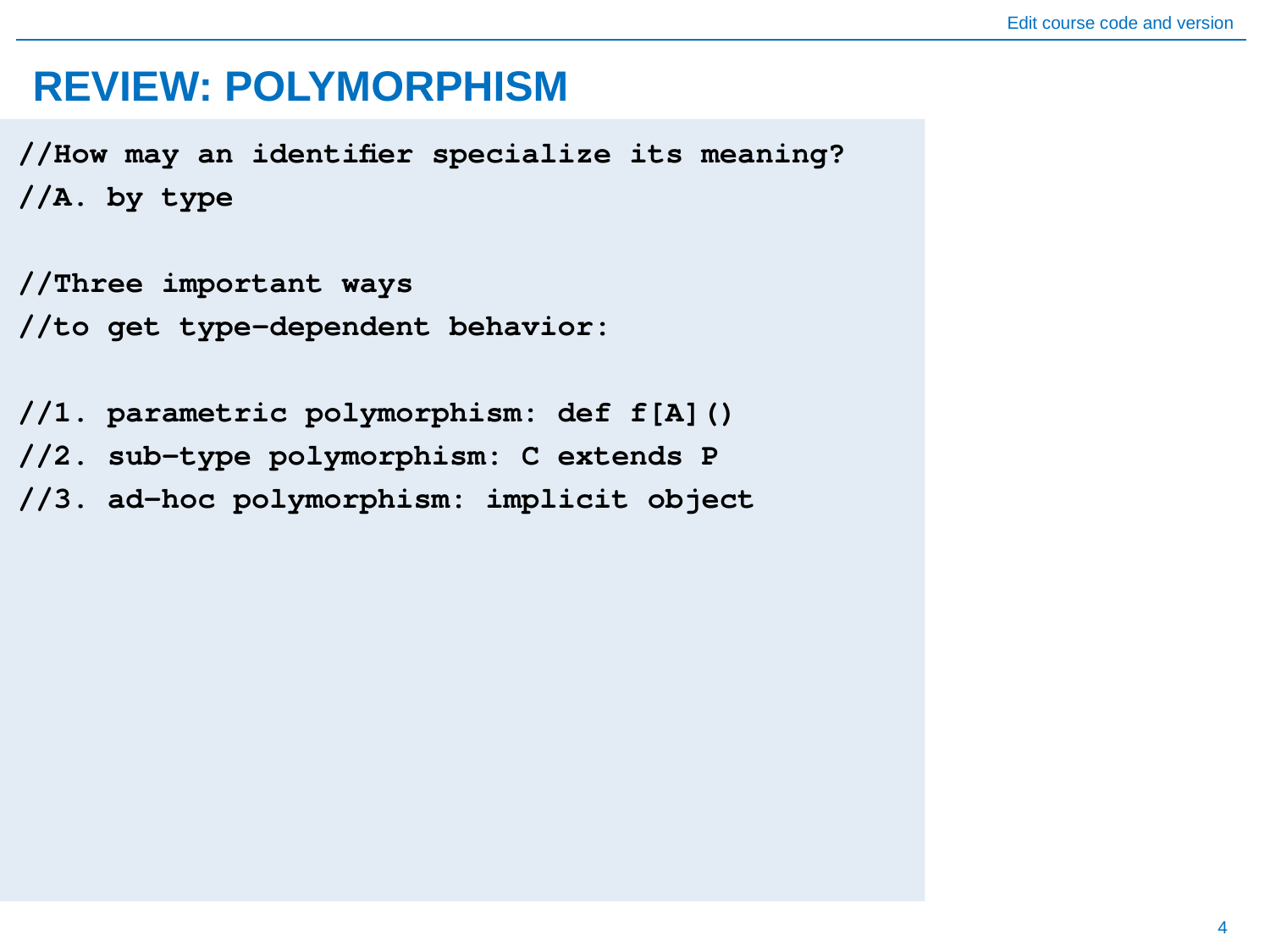

# REVIEW: POLYMORPHISM

//How may an identifier specialize its meaning?
//A. by type
//Three important ways
//to get type-dependent behavior:
//1. parametric polymorphism: def f[A]()
//2. sub-type polymorphism: C extends P
//3. ad-hoc polymorphism: implicit object